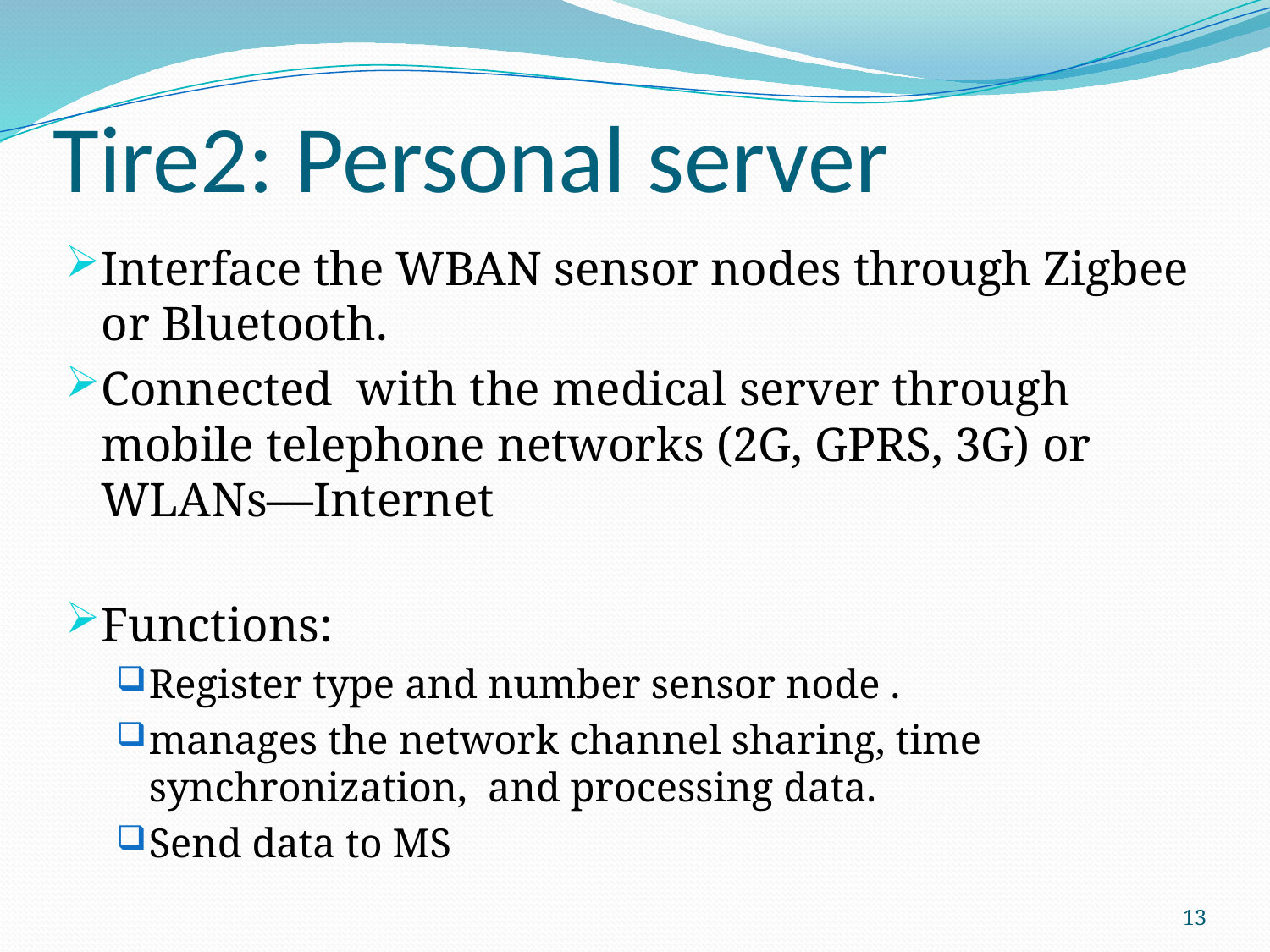

# Tire2: Personal server
Interface the WBAN sensor nodes through Zigbee or Bluetooth.
Connected  with the medical server through mobile telephone networks (2G, GPRS, 3G) or WLANs—Internet

Functions:
Register type and number sensor node .
manages the network channel sharing, time synchronization,  and processing data.
Send data to MS

13